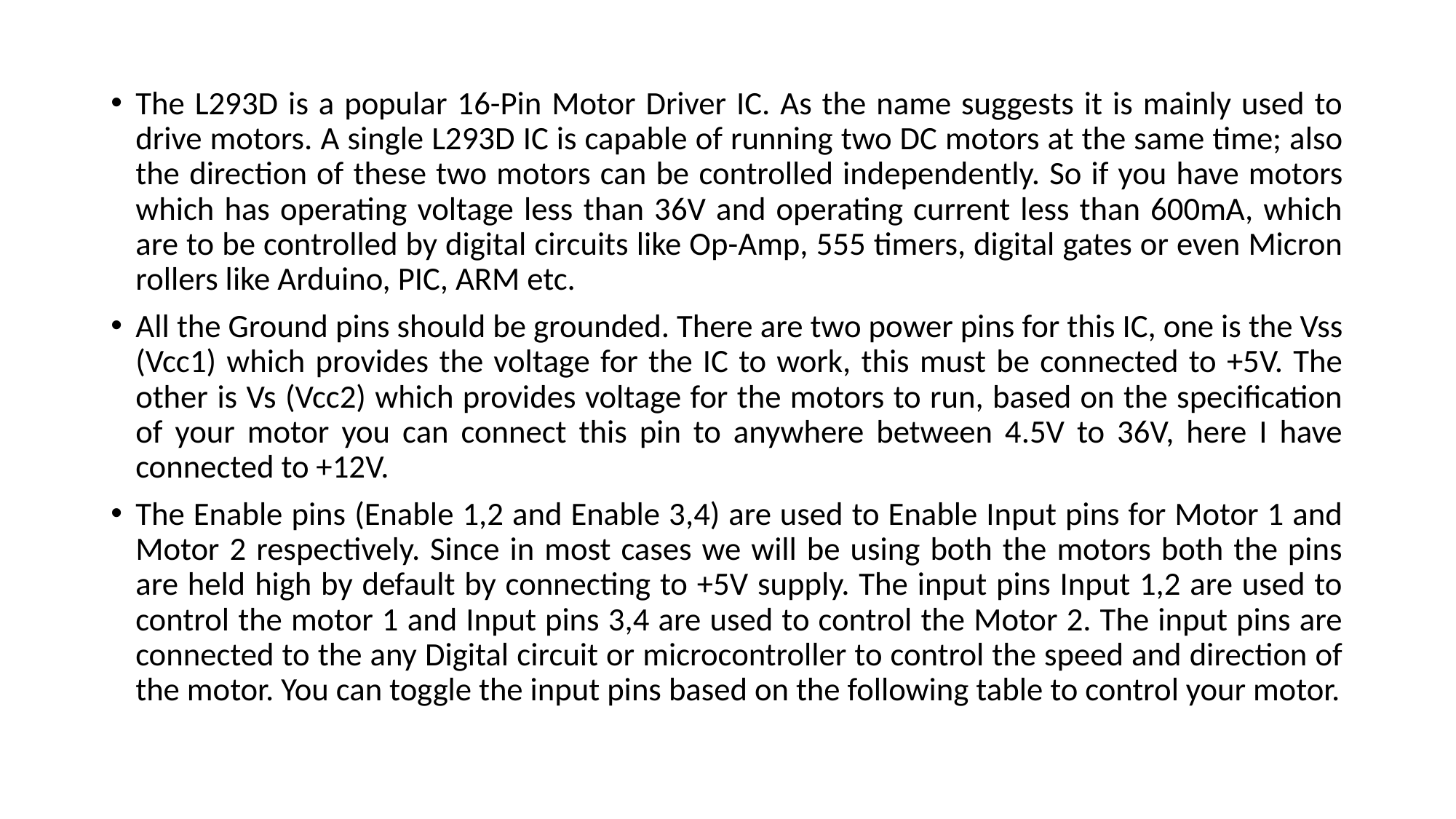

The L293D is a popular 16-Pin Motor Driver IC. As the name suggests it is mainly used to drive motors. A single L293D IC is capable of running two DC motors at the same time; also the direction of these two motors can be controlled independently. So if you have motors which has operating voltage less than 36V and operating current less than 600mA, which are to be controlled by digital circuits like Op-Amp, 555 timers, digital gates or even Micron rollers like Arduino, PIC, ARM etc.
All the Ground pins should be grounded. There are two power pins for this IC, one is the Vss (Vcc1) which provides the voltage for the IC to work, this must be connected to +5V. The other is Vs (Vcc2) which provides voltage for the motors to run, based on the specification of your motor you can connect this pin to anywhere between 4.5V to 36V, here I have connected to +12V.
The Enable pins (Enable 1,2 and Enable 3,4) are used to Enable Input pins for Motor 1 and Motor 2 respectively. Since in most cases we will be using both the motors both the pins are held high by default by connecting to +5V supply. The input pins Input 1,2 are used to control the motor 1 and Input pins 3,4 are used to control the Motor 2. The input pins are connected to the any Digital circuit or microcontroller to control the speed and direction of the motor. You can toggle the input pins based on the following table to control your motor.